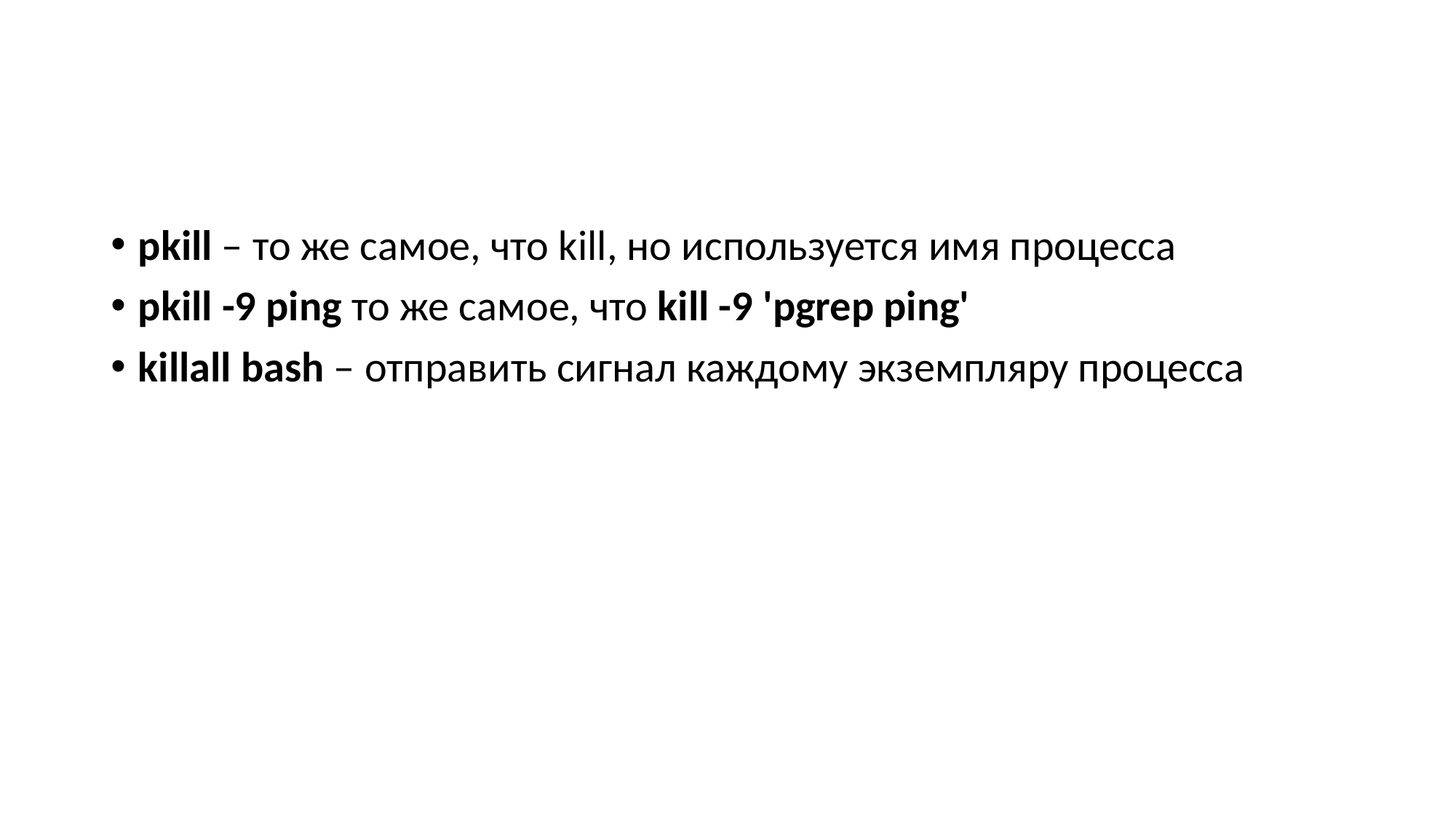

#
pkill – то же самое, что kill, но используется имя процесса
pkill -9 ping то же самое, что kill -9 'pgrep ping'
killall bash – отправить сигнал каждому экземпляру процесса